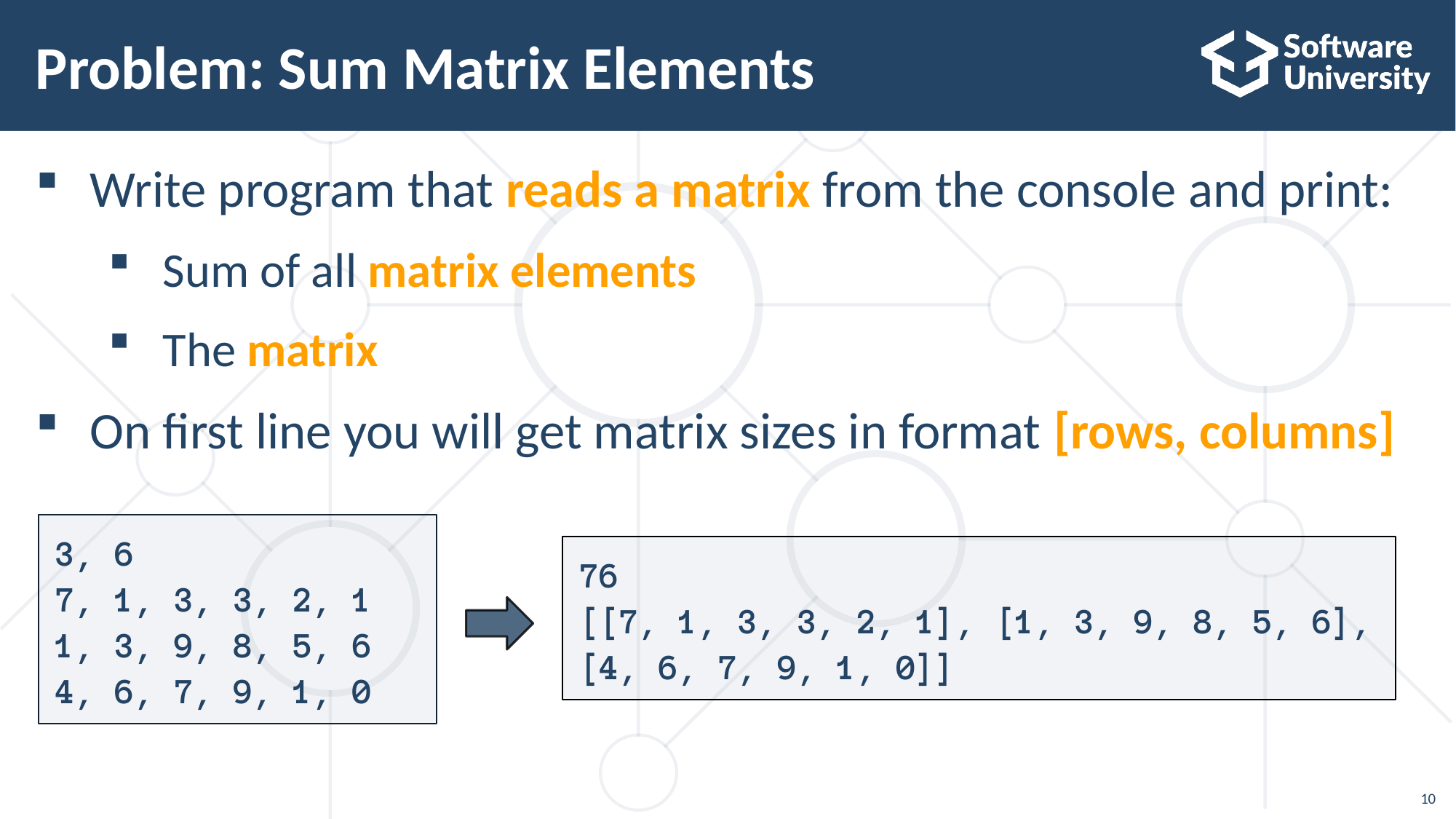

Problem: Sum Matrix Elements
Write program that reads a matrix from the console and print:
Sum of all matrix elements
The matrix
On first line you will get matrix sizes in format [rows, columns]
3, 6
7, 1, 3, 3, 2, 1
1, 3, 9, 8, 5, 6
4, 6, 7, 9, 1, 0
76
[[7, 1, 3, 3, 2, 1], [1, 3, 9, 8, 5, 6], [4, 6, 7, 9, 1, 0]]

10